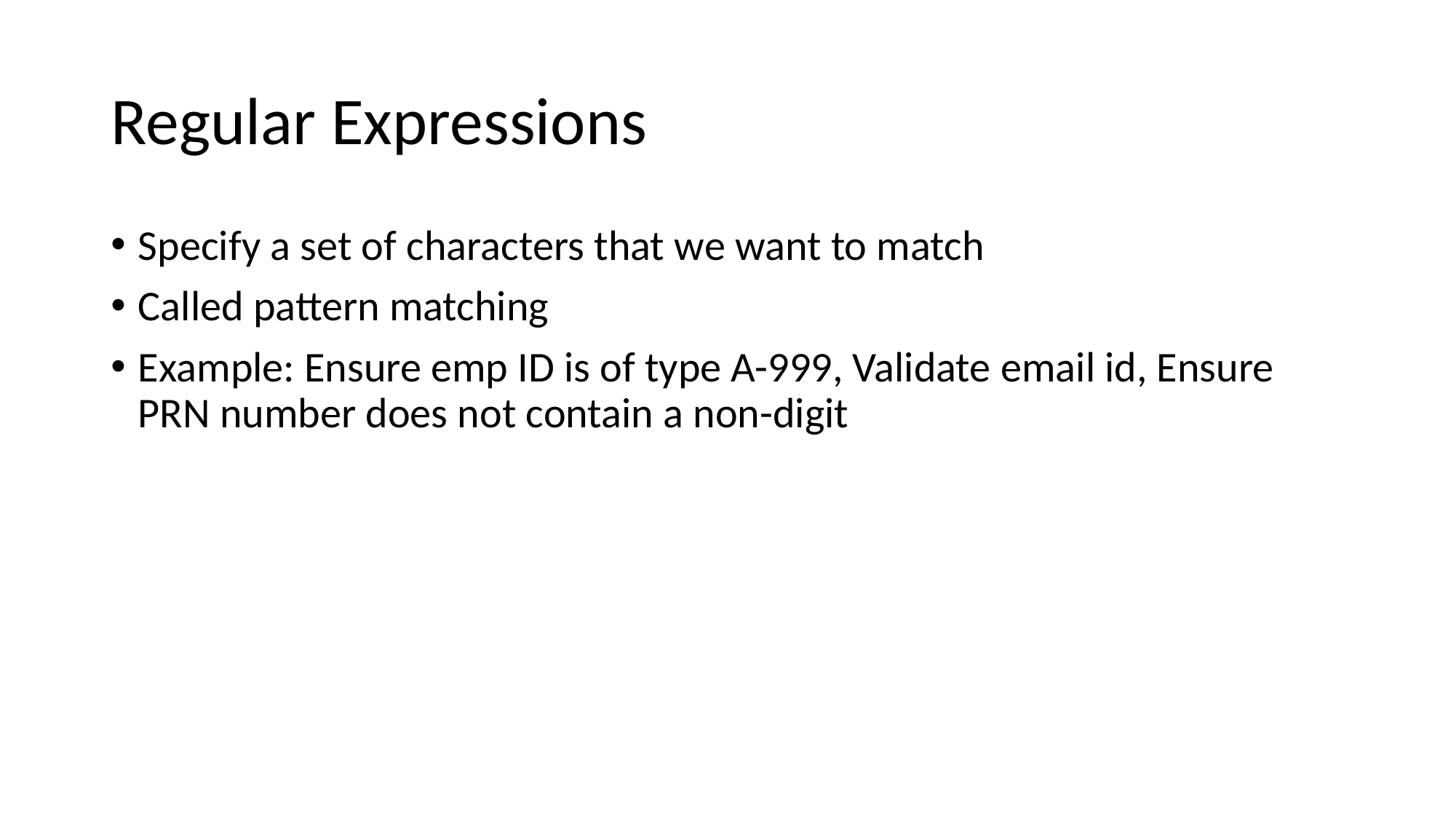

# Regular Expressions
Specify a set of characters that we want to match
Called pattern matching
Example: Ensure emp ID is of type A-999, Validate email id, Ensure PRN number does not contain a non-digit